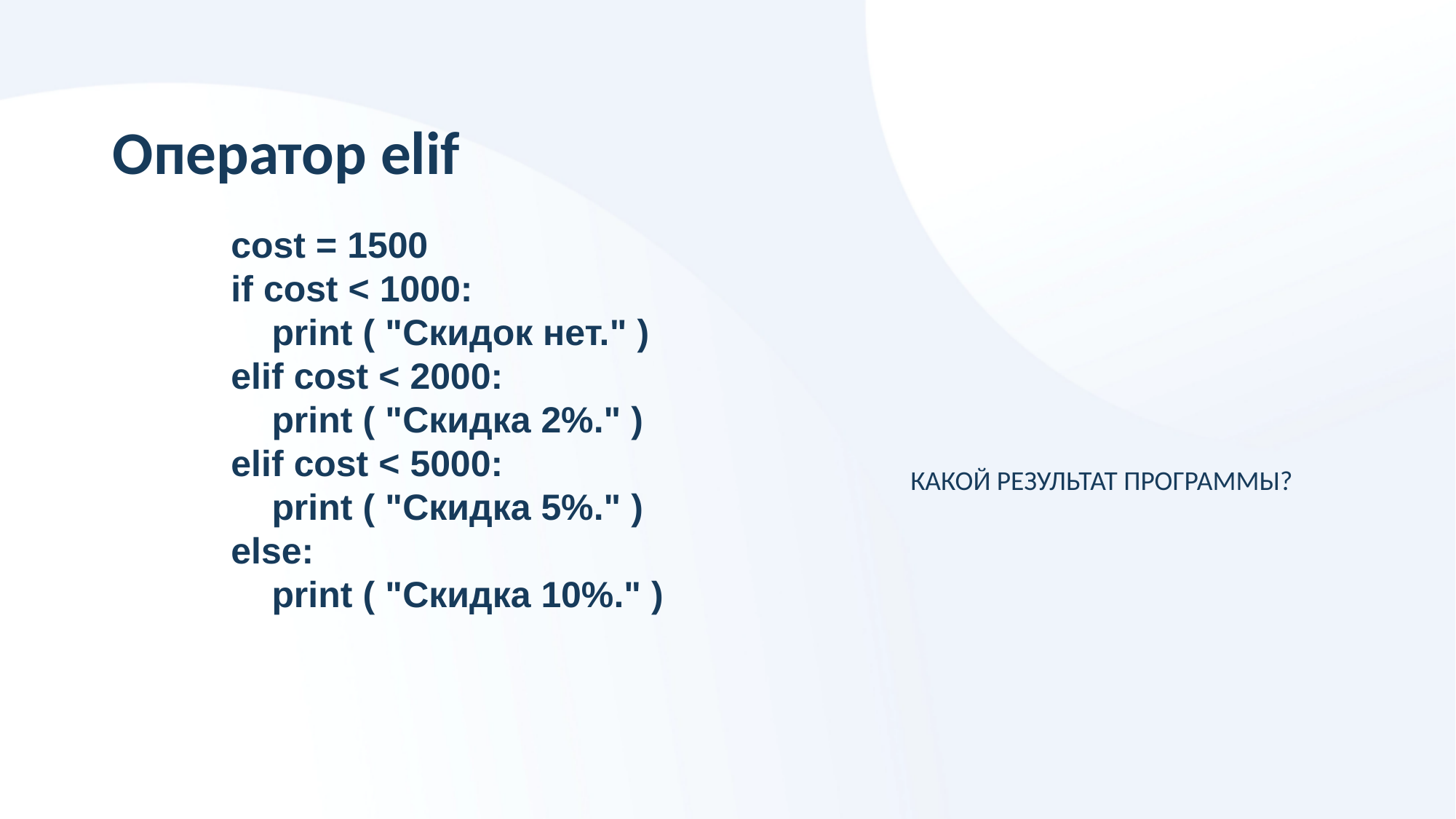

Оператор elif
cost = 1500
if cost < 1000:
    print ( "Скидок нет." )
elif cost < 2000:
    print ( "Скидка 2%." )
elif cost < 5000:
    print ( "Скидка 5%." )
else:
    print ( "Скидка 10%." )
КАКОЙ РЕЗУЛЬТАТ ПРОГРАММЫ?